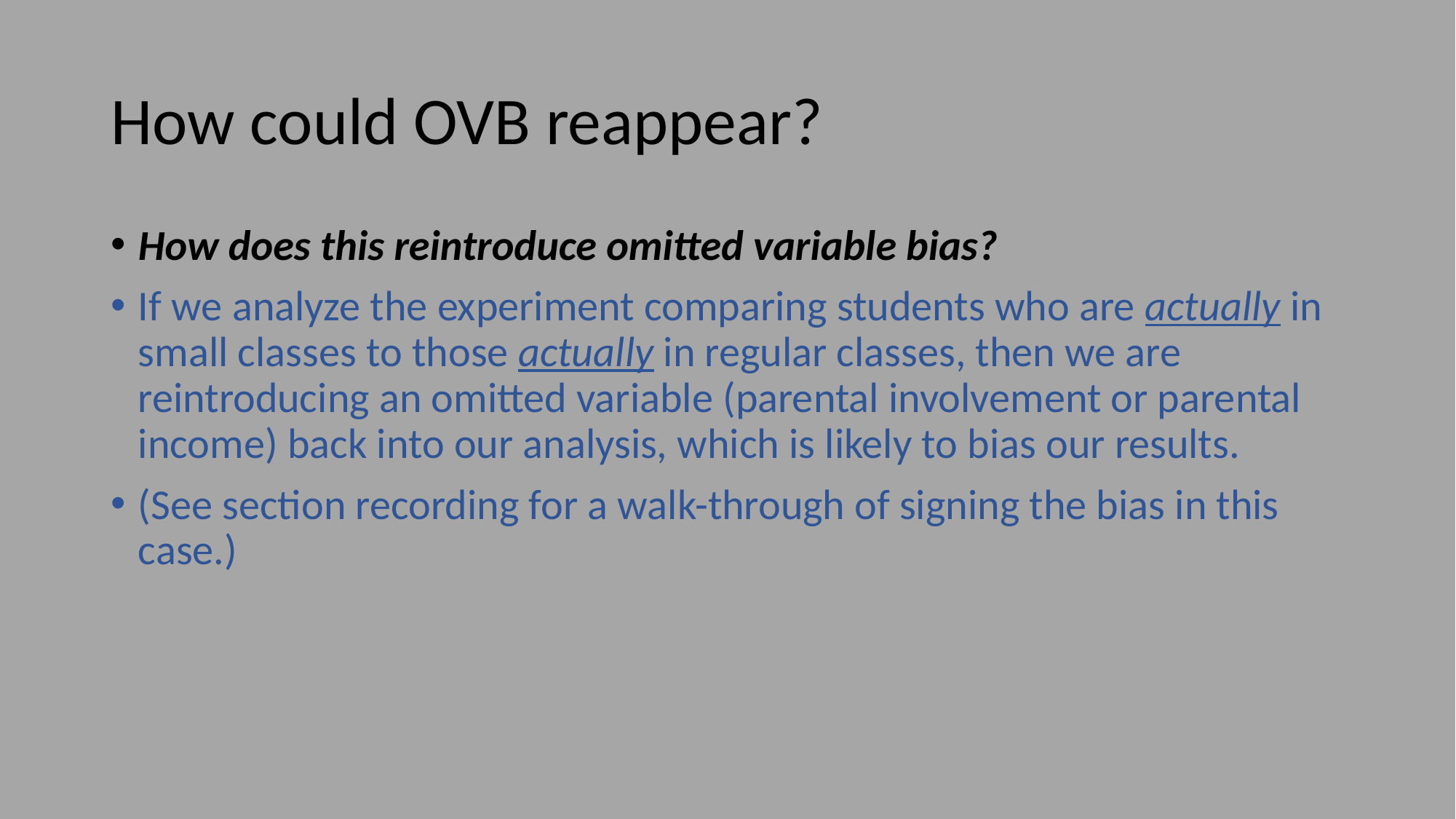

# How could OVB reappear?
How does this reintroduce omitted variable bias?
If we analyze the experiment comparing students who are actually in small classes to those actually in regular classes, then we are reintroducing an omitted variable (parental involvement or parental income) back into our analysis, which is likely to bias our results.
(See section recording for a walk-through of signing the bias in this case.)